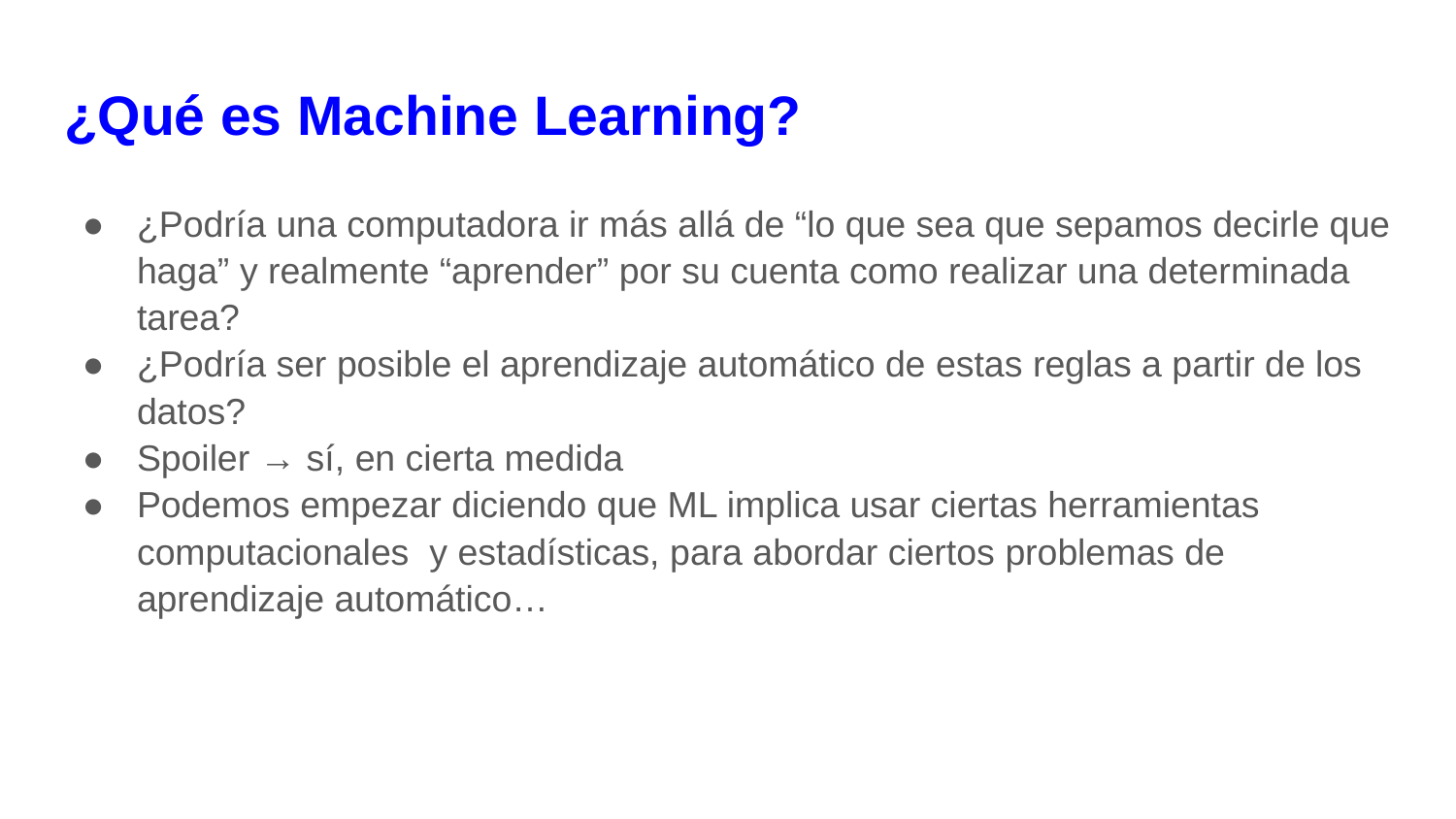

# ¿Qué es Machine Learning?
¿Podría una computadora ir más allá de “lo que sea que sepamos decirle que haga” y realmente “aprender” por su cuenta como realizar una determinada tarea?
¿Podría ser posible el aprendizaje automático de estas reglas a partir de los datos?
Spoiler → sí, en cierta medida
Podemos empezar diciendo que ML implica usar ciertas herramientas computacionales  y estadísticas, para abordar ciertos problemas de aprendizaje automático…